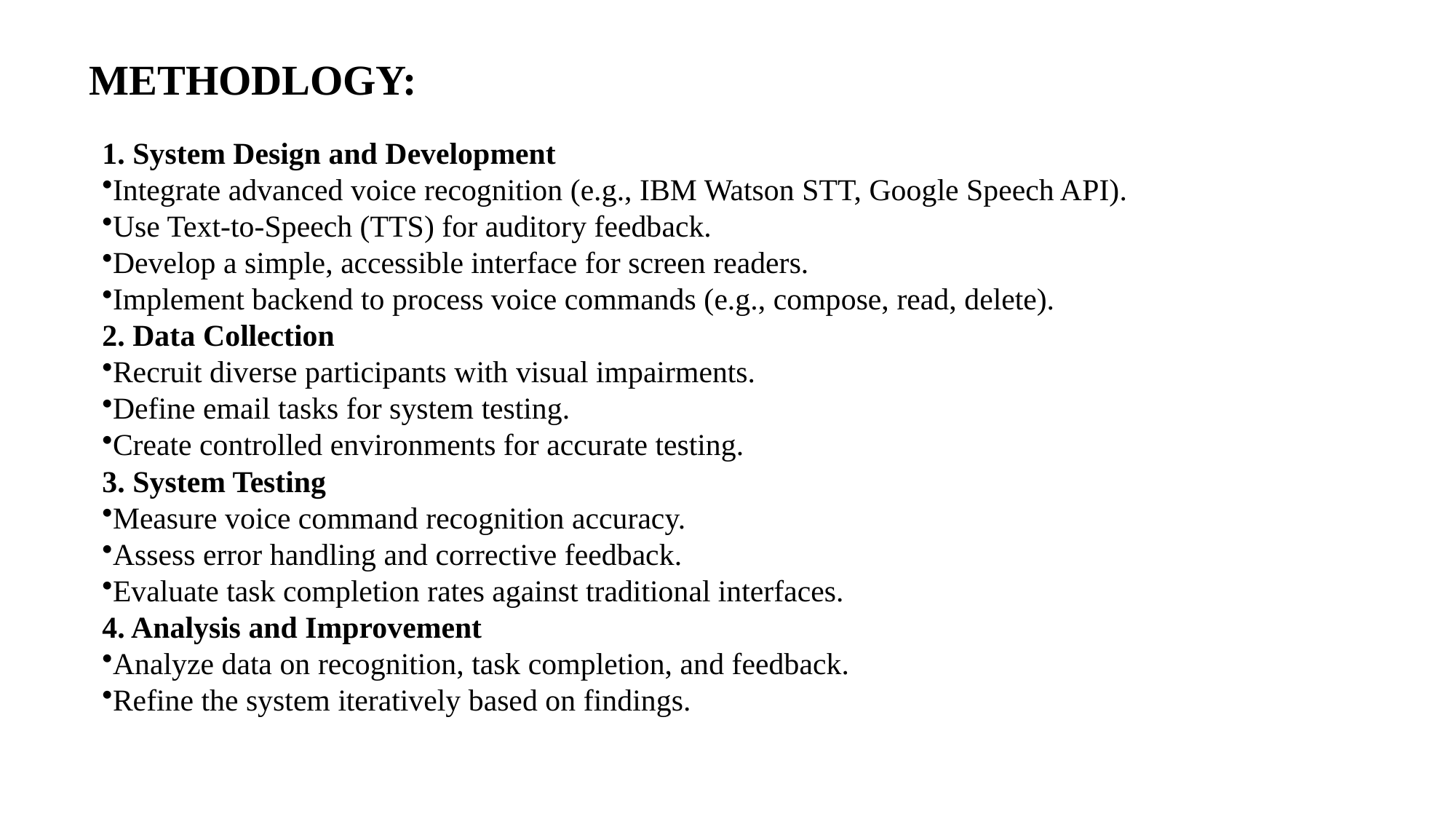

METHODLOGY:
1. System Design and Development
Integrate advanced voice recognition (e.g., IBM Watson STT, Google Speech API).
Use Text-to-Speech (TTS) for auditory feedback.
Develop a simple, accessible interface for screen readers.
Implement backend to process voice commands (e.g., compose, read, delete).
2. Data Collection
Recruit diverse participants with visual impairments.
Define email tasks for system testing.
Create controlled environments for accurate testing.
3. System Testing
Measure voice command recognition accuracy.
Assess error handling and corrective feedback.
Evaluate task completion rates against traditional interfaces.
4. Analysis and Improvement
Analyze data on recognition, task completion, and feedback.
Refine the system iteratively based on findings.